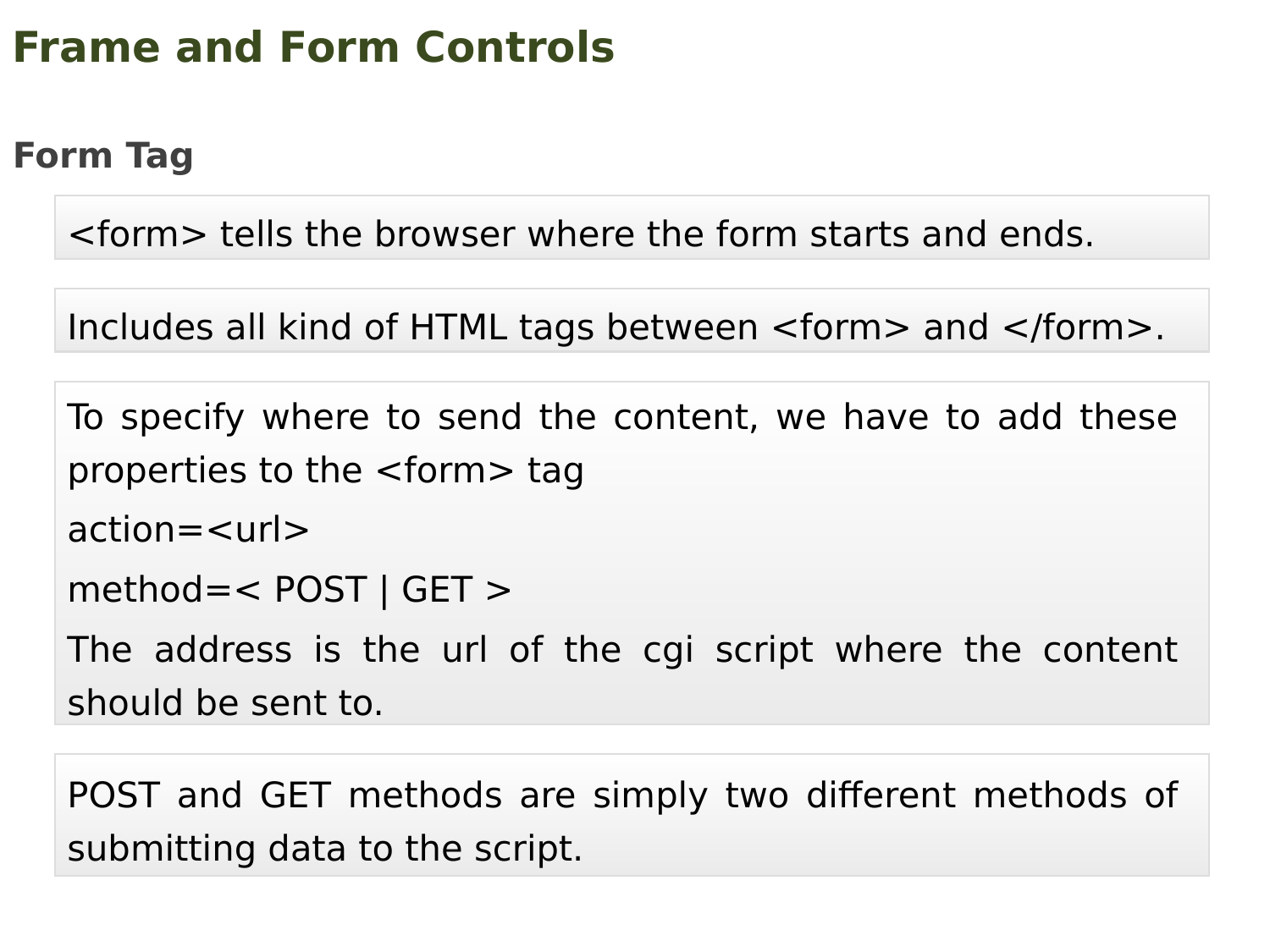

Frame and Form Controls
Form Tag
<form> tells the browser where the form starts and ends.
Includes all kind of HTML tags between <form> and </form>.
To specify where to send the content, we have to add these properties to the <form> tag
action=<url>
method=< POST | GET >
The address is the url of the cgi script where the content should be sent to.
POST and GET methods are simply two different methods of submitting data to the script.